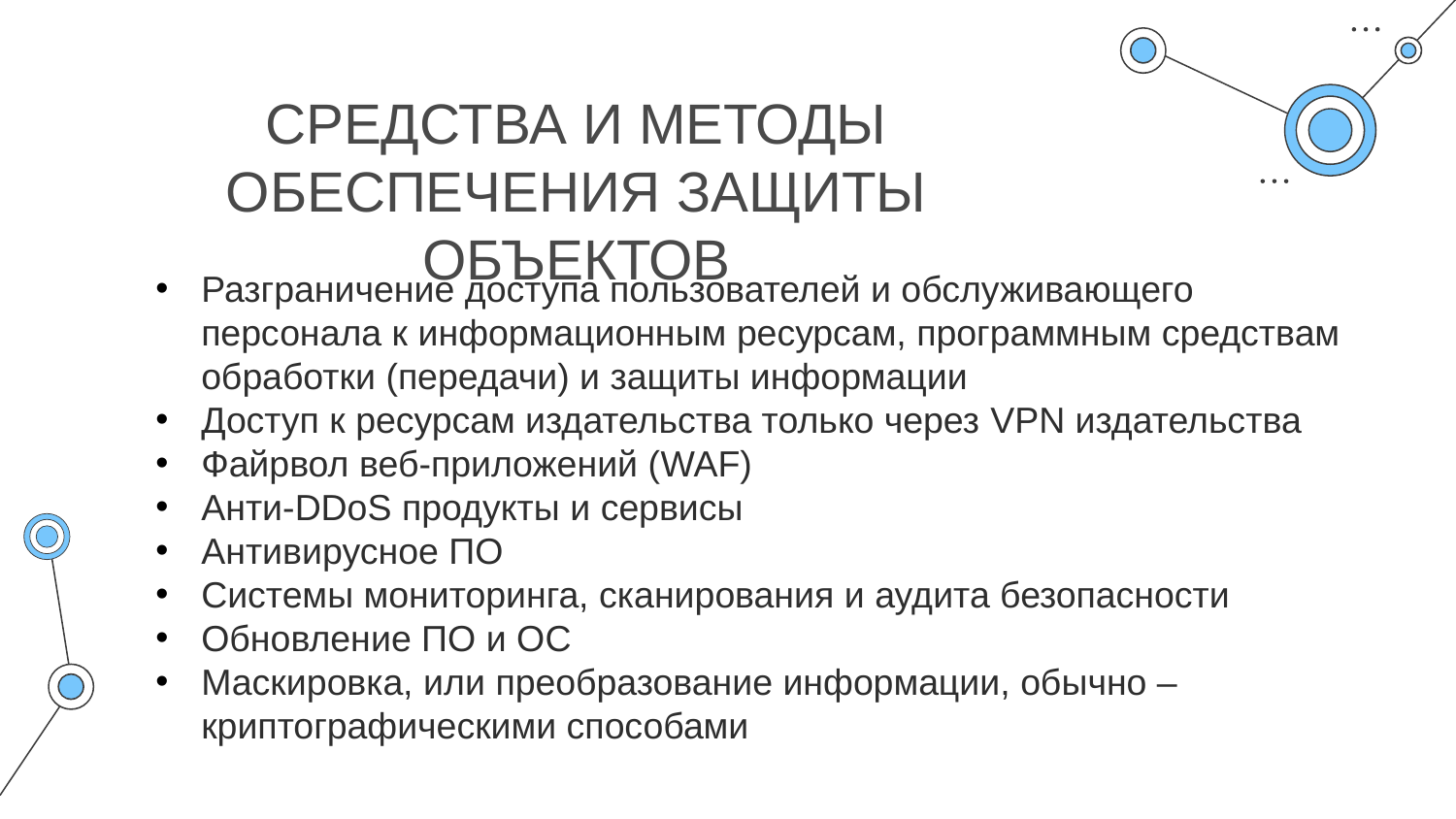

# СРЕДСТВА И МЕТОДЫ ОБЕСПЕЧЕНИЯ ЗАЩИТЫ ОБЪЕКТОВ
Разграничение доступа пользователей и обслуживающего персонала к информационным ресурсам, программным средствам обработки (передачи) и защиты информации
Доступ к ресурсам издательства только через VPN издательства
Файрвол веб-приложений (WAF)
Анти-DDoS продукты и сервисы
Антивирусное ПО
Системы мониторинга, сканирования и аудита безопасности
Обновление ПО и ОС
Маскировка, или преобразование информации, обычно – криптографическими способами